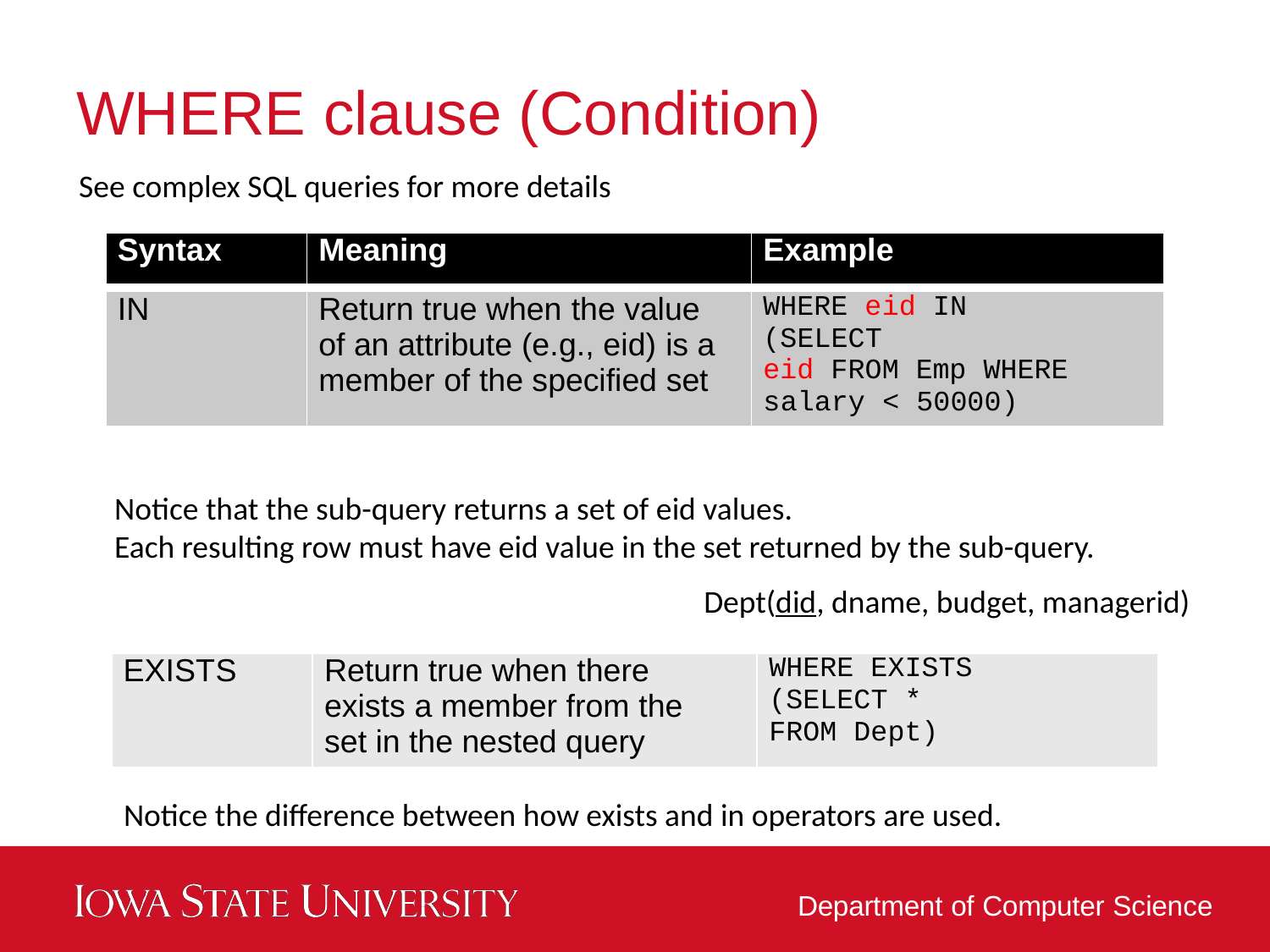

# WHERE clause (Condition)
See complex SQL queries for more details
| Syntax | Meaning | Example |
| --- | --- | --- |
| IN | Return true when the value of an attribute (e.g., eid) is a member of the specified set | WHERE eid IN (SELECT eid FROM Emp WHERE salary < 50000) |
| --- | --- | --- |
Notice that the sub-query returns a set of eid values.
Each resulting row must have eid value in the set returned by the sub-query.
Dept(did, dname, budget, managerid)
| EXISTS | Return true when there exists a member from the set in the nested query | WHERE EXISTS (SELECT \* FROM Dept) |
| --- | --- | --- |
Notice the difference between how exists and in operators are used.
Department of Computer Science